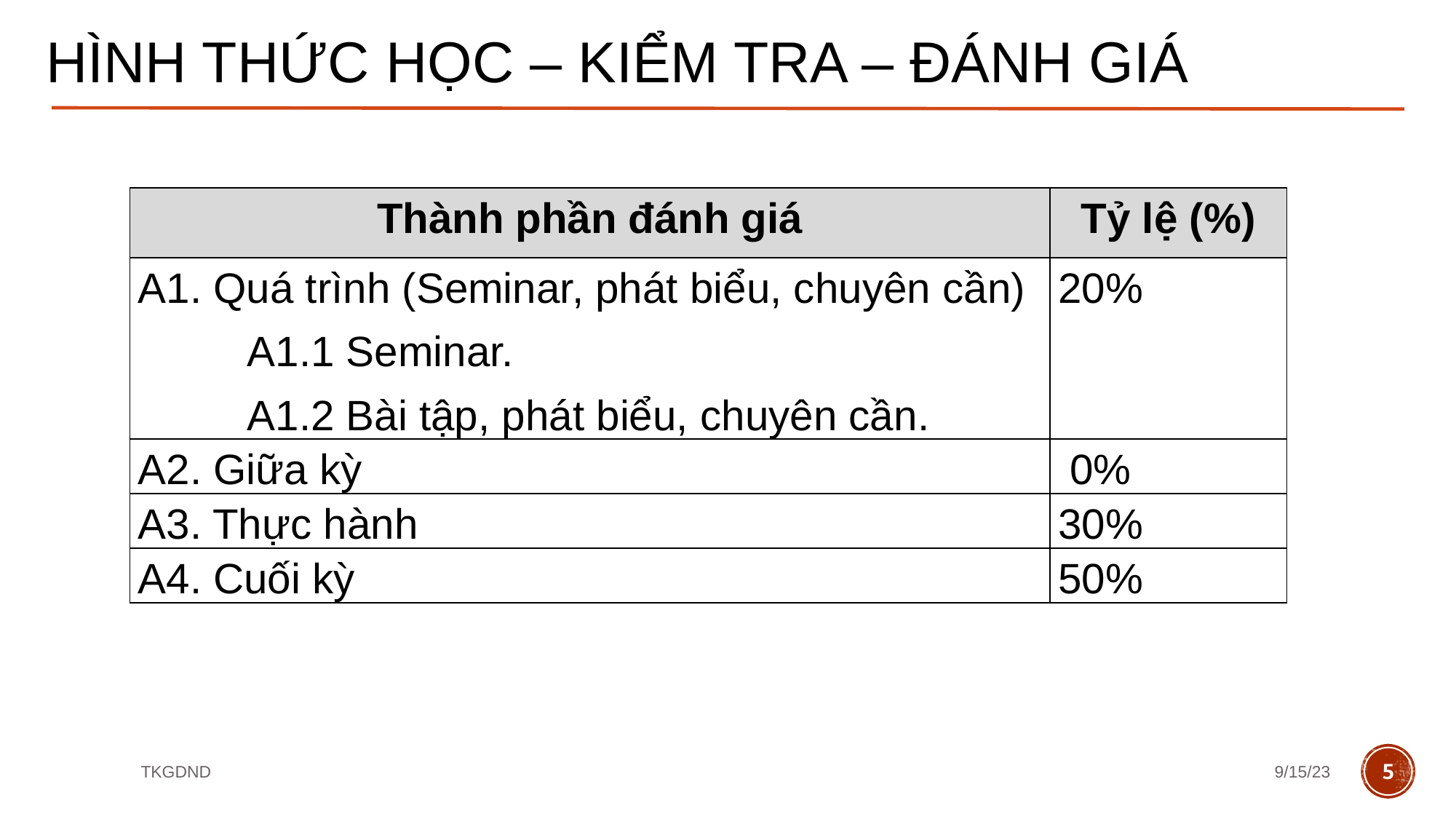

# Hình thức học – kiểm tra – đánh giá
| Thành phần đánh giá | Tỷ lệ (%) |
| --- | --- |
| A1. Quá trình (Seminar, phát biểu, chuyên cần) A1.1 Seminar. A1.2 Bài tập, phát biểu, chuyên cần. | 20% |
| A2. Giữa kỳ | 0% |
| A3. Thực hành | 30% |
| A4. Cuối kỳ | 50% |
TKGDND
9/15/23
5